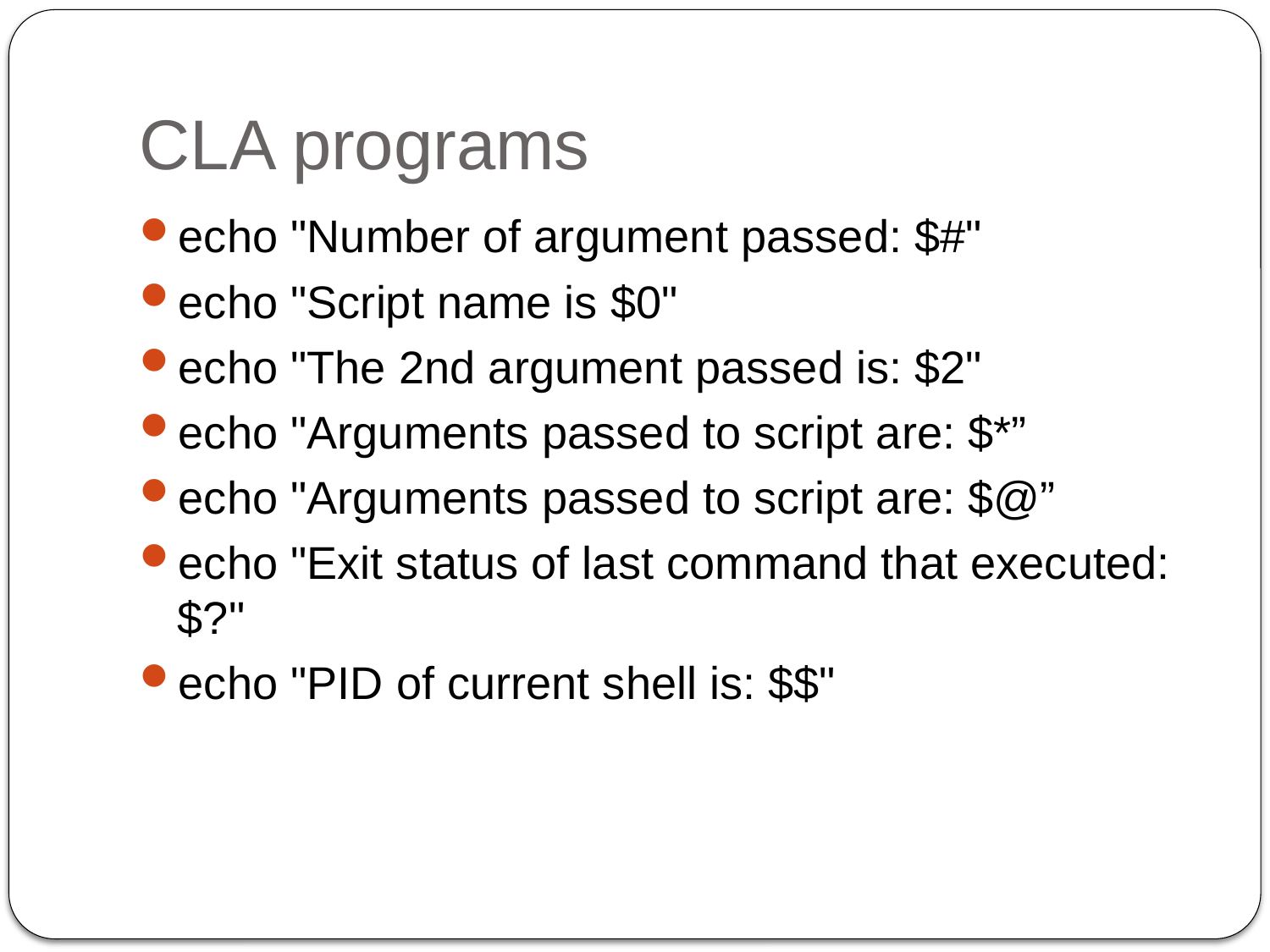

# CLA programs
echo "Number of argument passed: $#"
echo "Script name is $0"
echo "The 2nd argument passed is: $2"
echo "Arguments passed to script are: $*”
echo "Arguments passed to script are: $@”
echo "Exit status of last command that executed:$?"
echo "PID of current shell is: $$"